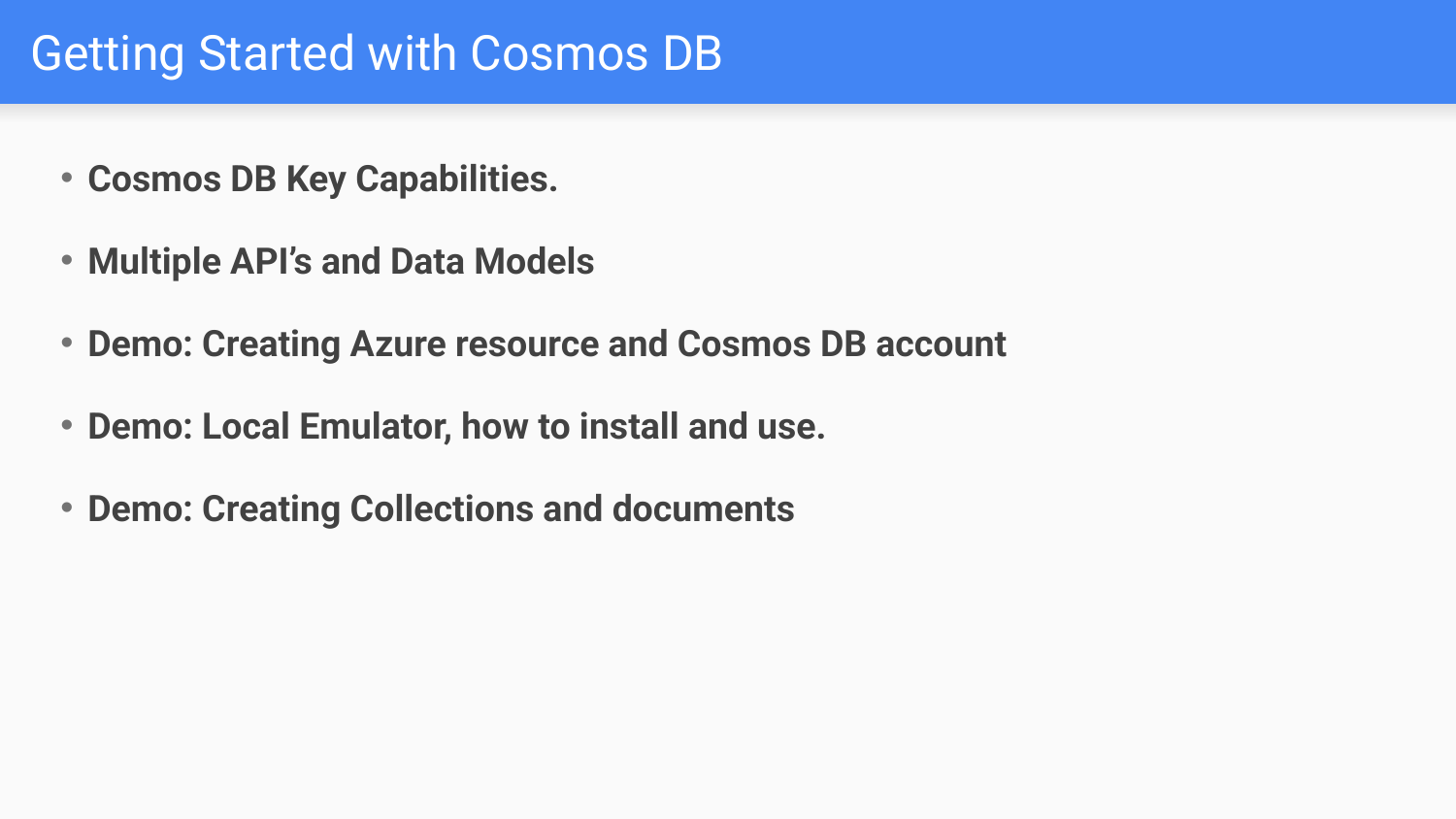

# Getting Started with Cosmos DB
Cosmos DB Key Capabilities.
Multiple API’s and Data Models
Demo: Creating Azure resource and Cosmos DB account
Demo: Local Emulator, how to install and use.
Demo: Creating Collections and documents